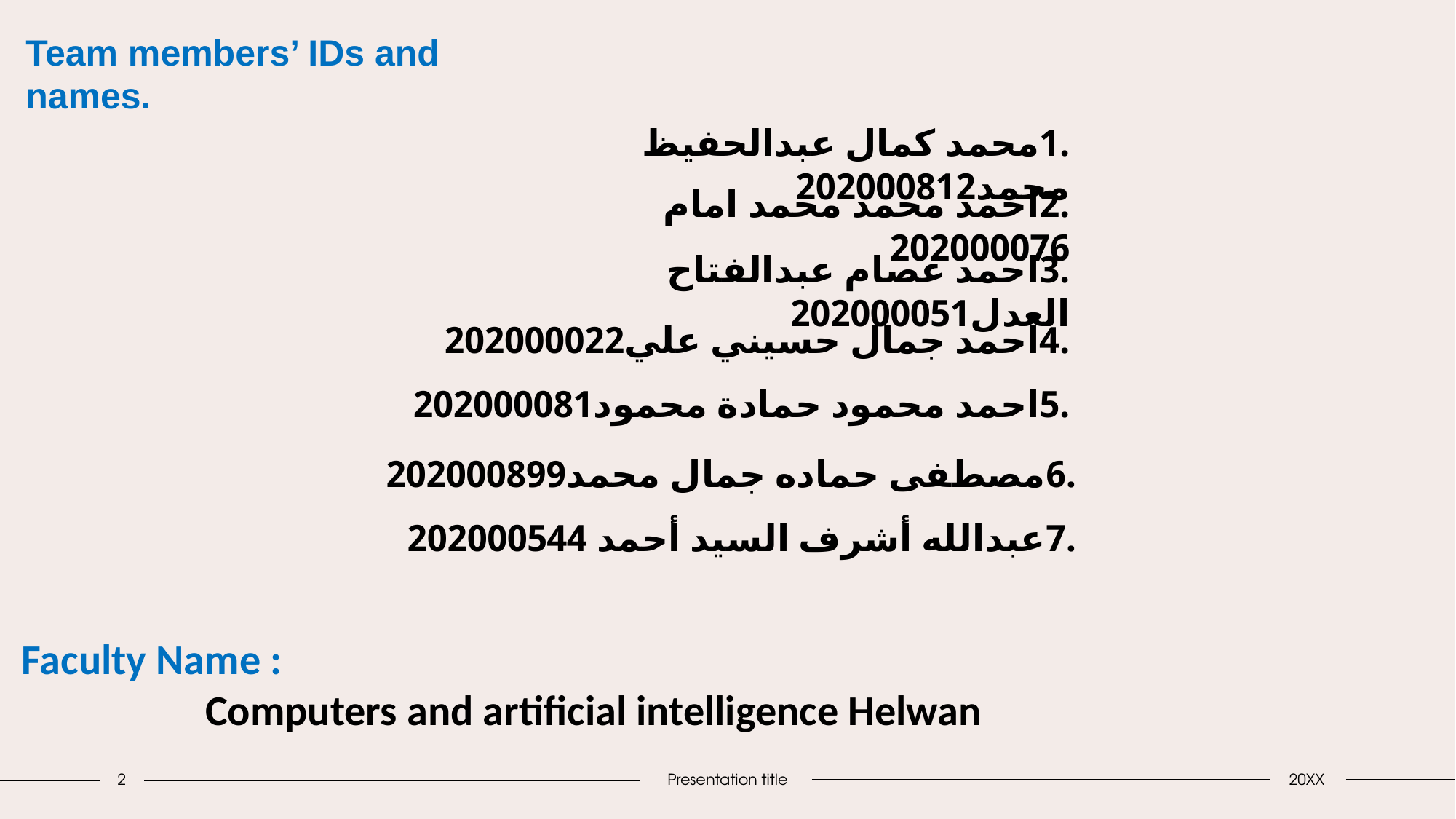

Team members’ IDs and names.
.1محمد كمال عبدالحفيظ محمد202000812
.2احمد محمد محمد امام           202000076
.3احمد عصام عبدالفتاح العدل202000051
.4احمد جمال حسيني علي202000022
.5احمد محمود حمادة محمود202000081
.6مصطفى حماده جمال محمد202000899
.7عبدالله أشرف السيد أحمد 202000544
# Faculty Name : Computers and artificial intelligence Helwan
2
Presentation title
20XX